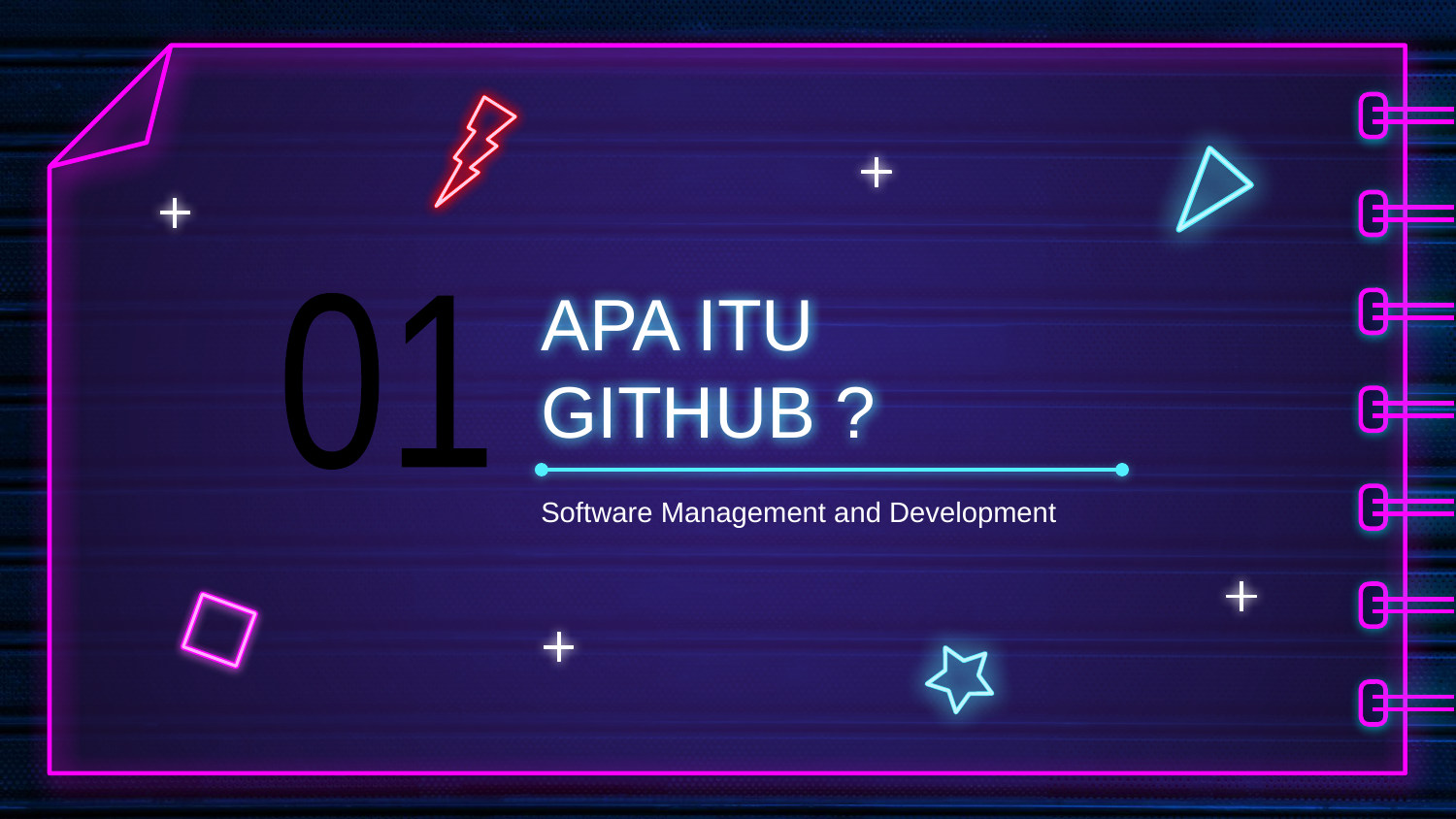

01
# APA ITU GITHUB ?
Software Management and Development